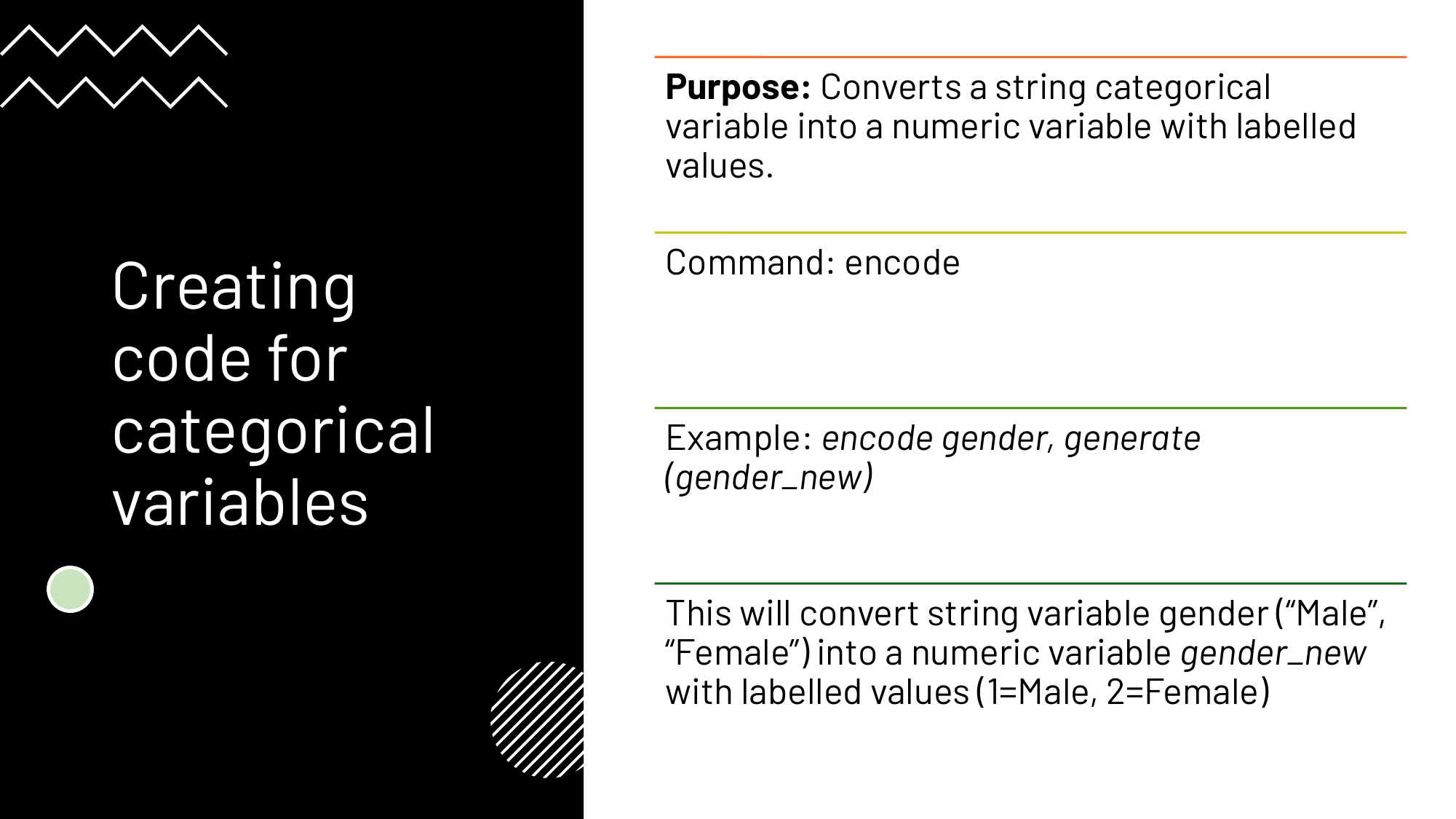

Purpose: Converts a string categorical variable into a numeric variable with labelled values.
Command: encode
Example: encode gender, generate (gender_new)
This will convert string variable gender (“Male”, “Female”) into a numeric variable gender_new with labelled values (1=Male, 2=Female)
# Creating code for categorical variables